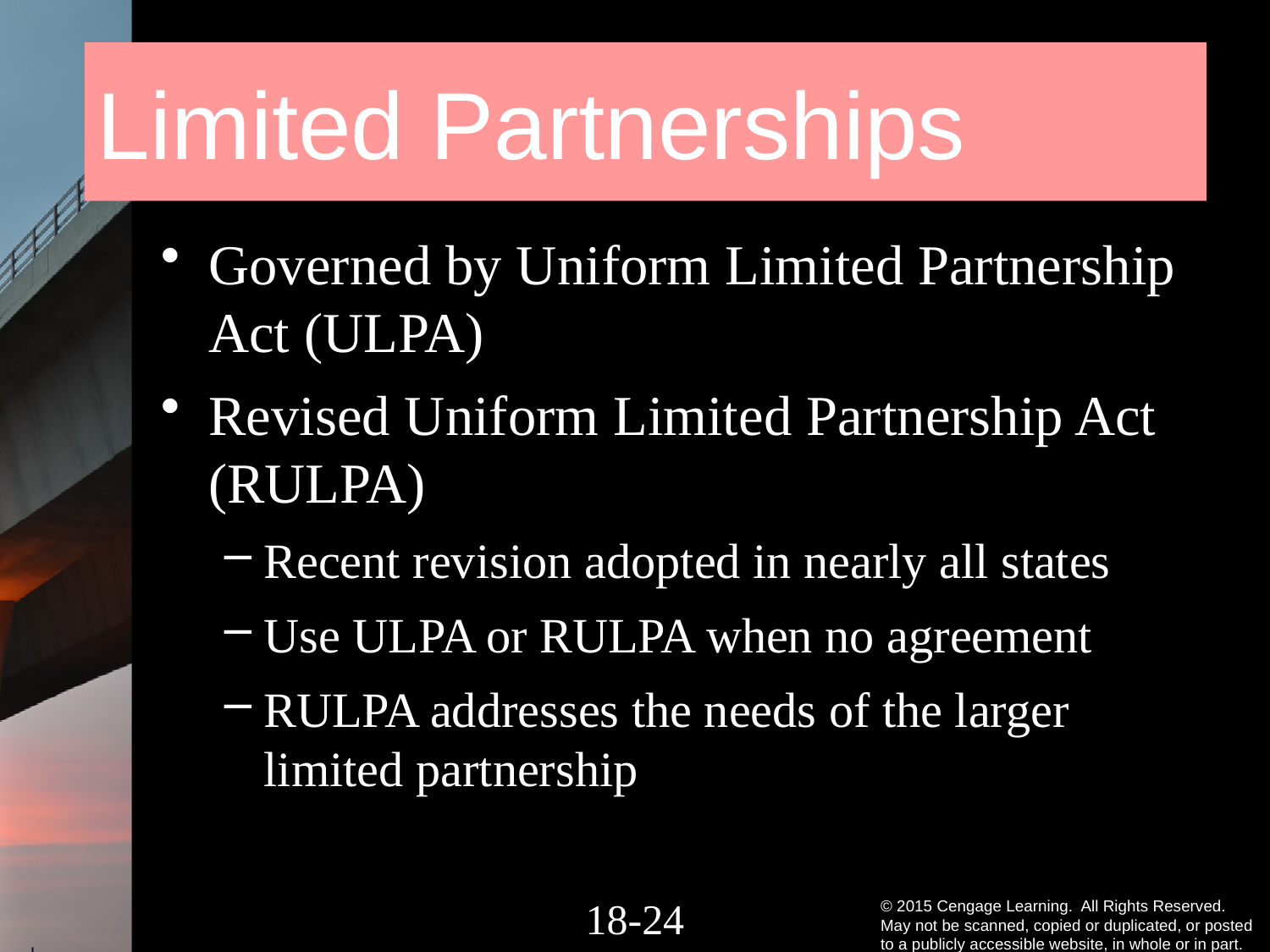

# Limited Partnerships
Governed by Uniform Limited Partnership Act (ULPA)
Revised Uniform Limited Partnership Act (RULPA)
Recent revision adopted in nearly all states
Use ULPA or RULPA when no agreement
RULPA addresses the needs of the larger limited partnership
18-24